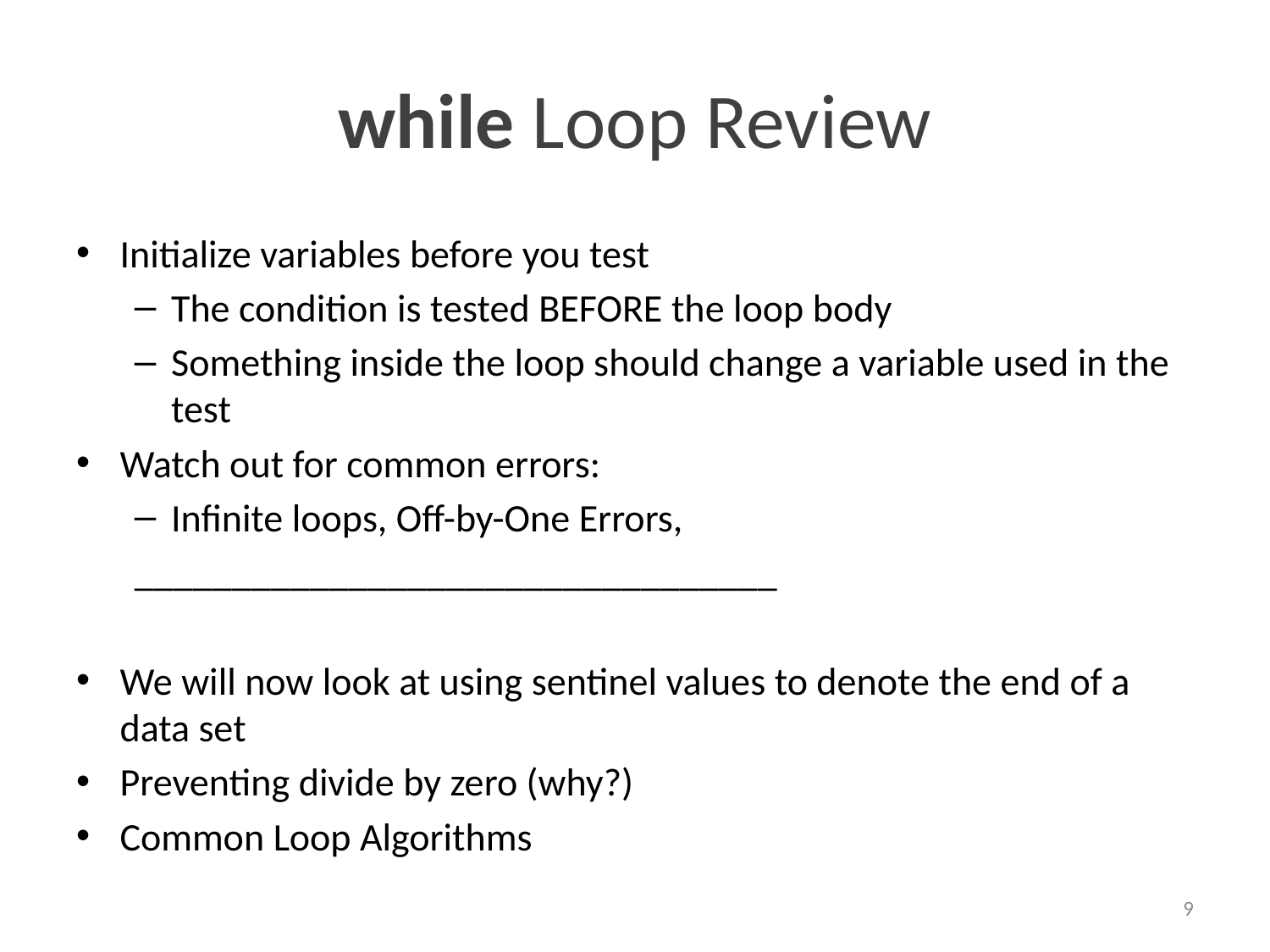

# while Loop Review
Initialize variables before you test
The condition is tested BEFORE the loop body
Something inside the loop should change a variable used in the test
Watch out for common errors:
Infinite loops, Off-by-One Errors,
_________________________________

We will now look at using sentinel values to denote the end of a data set
Preventing divide by zero (why?)
Common Loop Algorithms

9